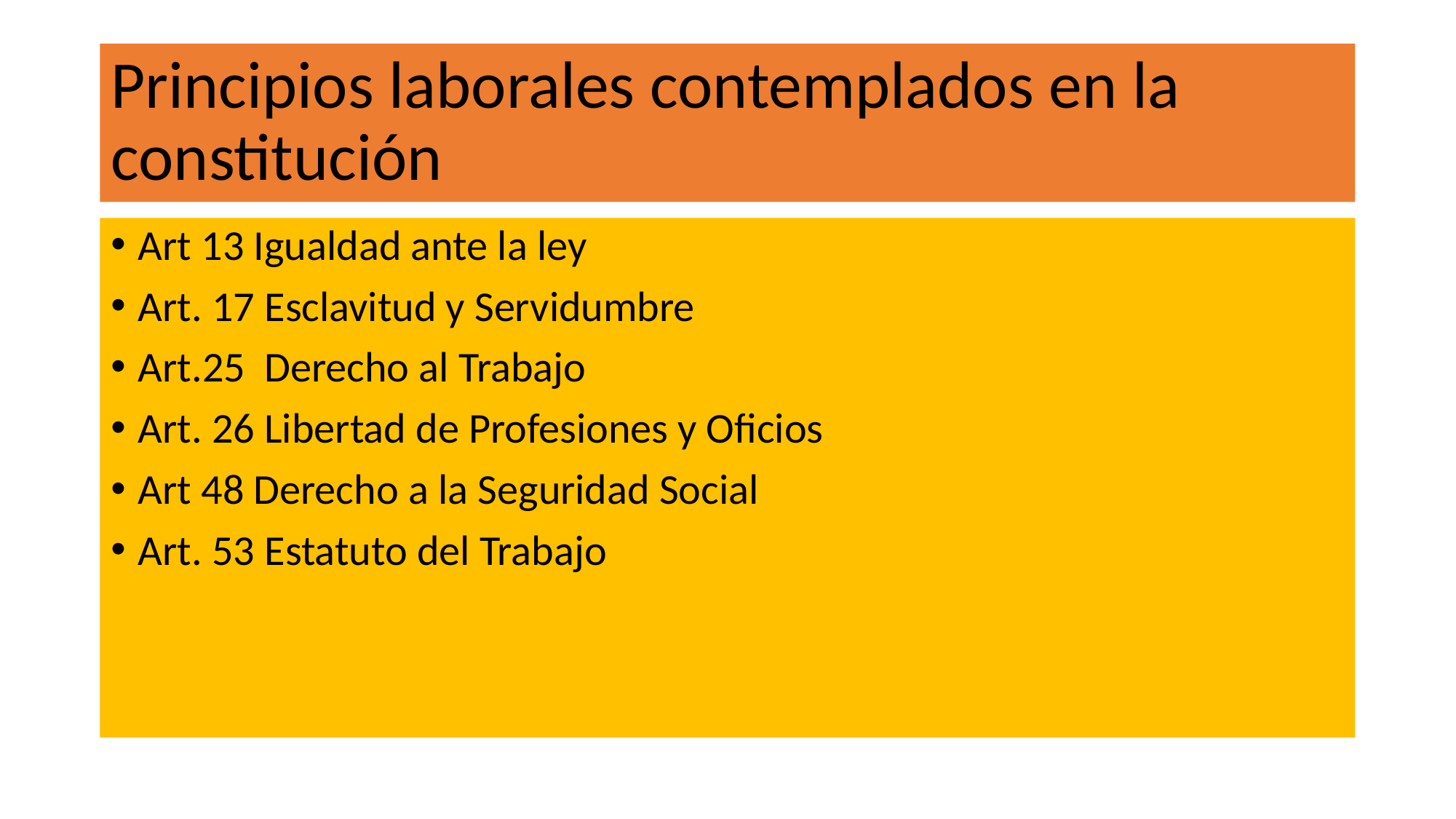

# Principios laborales contemplados en la constitución
Art 13 Igualdad ante la ley
Art. 17 Esclavitud y Servidumbre
Art.25  Derecho al Trabajo
Art. 26 Libertad de Profesiones y Oficios
Art 48 Derecho a la Seguridad Social
Art. 53 Estatuto del Trabajo